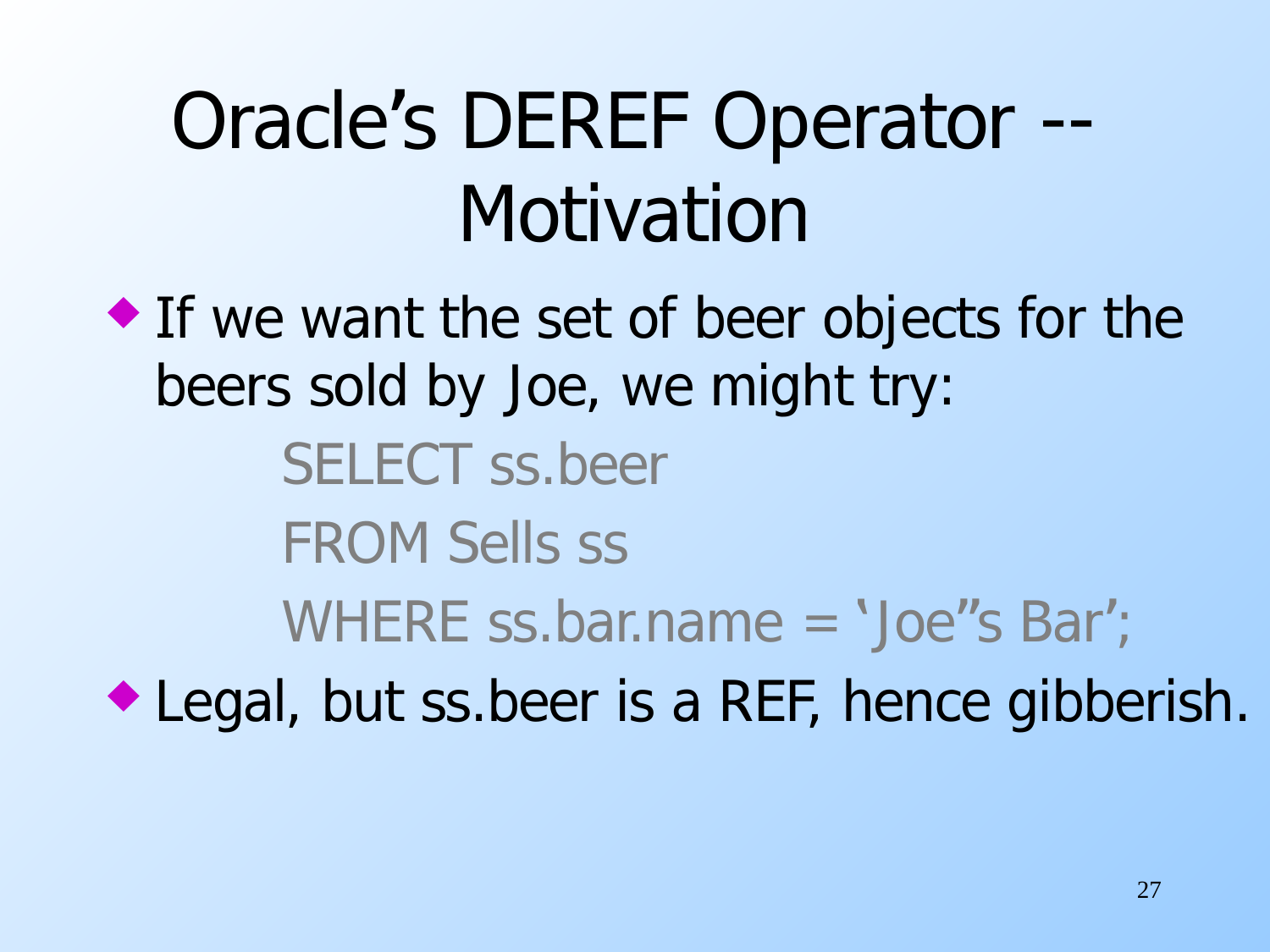

# Oracle’s DEREF Operator -- Motivation
If we want the set of beer objects for the beers sold by Joe, we might try:
		SELECT ss.beer
		FROM Sells ss
		WHERE ss.bar.name = ‘Joe’’s Bar’;
Legal, but ss.beer is a REF, hence gibberish.
27